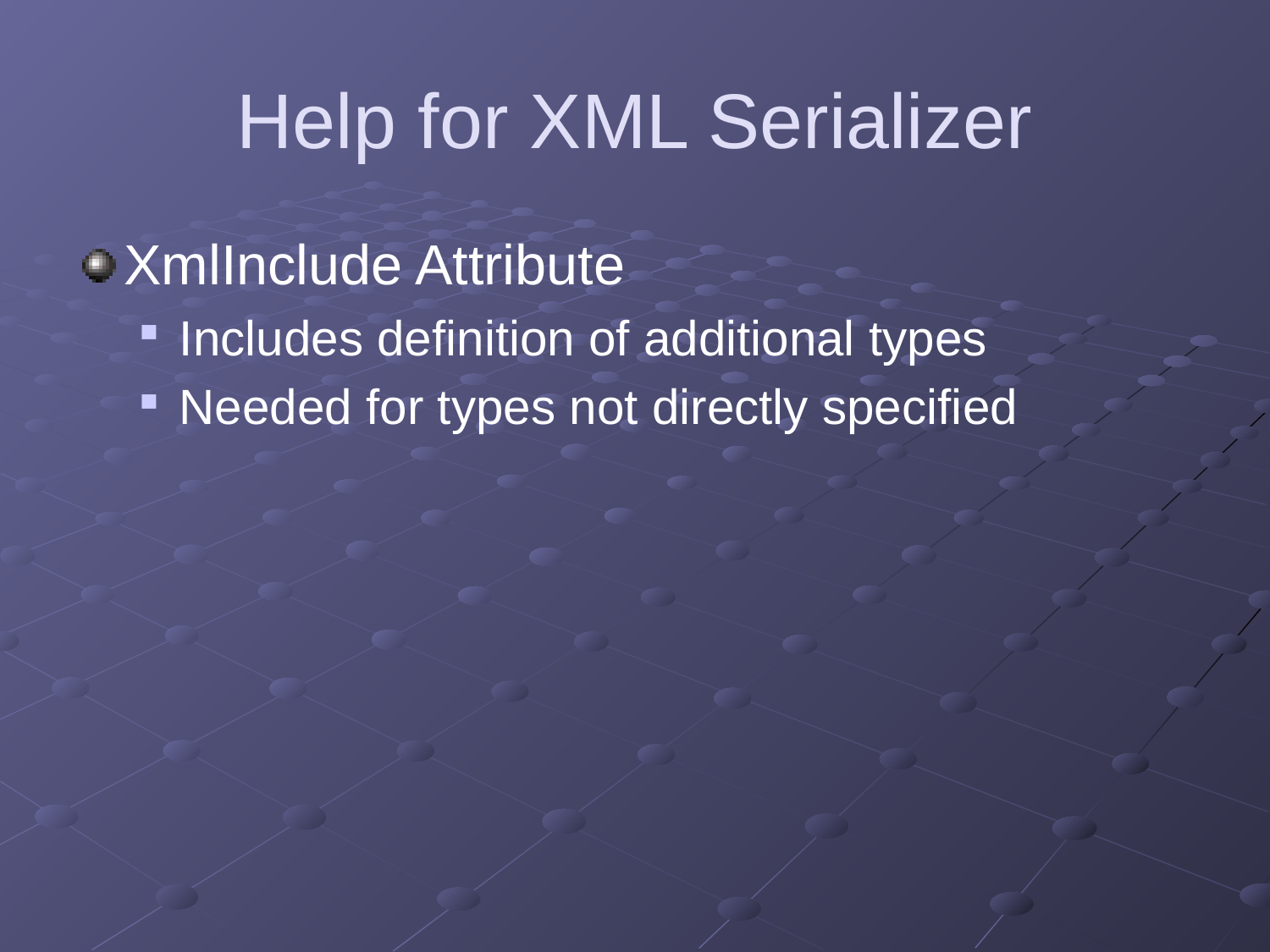

# Help for XML Serializer
XmlInclude Attribute
Includes definition of additional types
Needed for types not directly specified